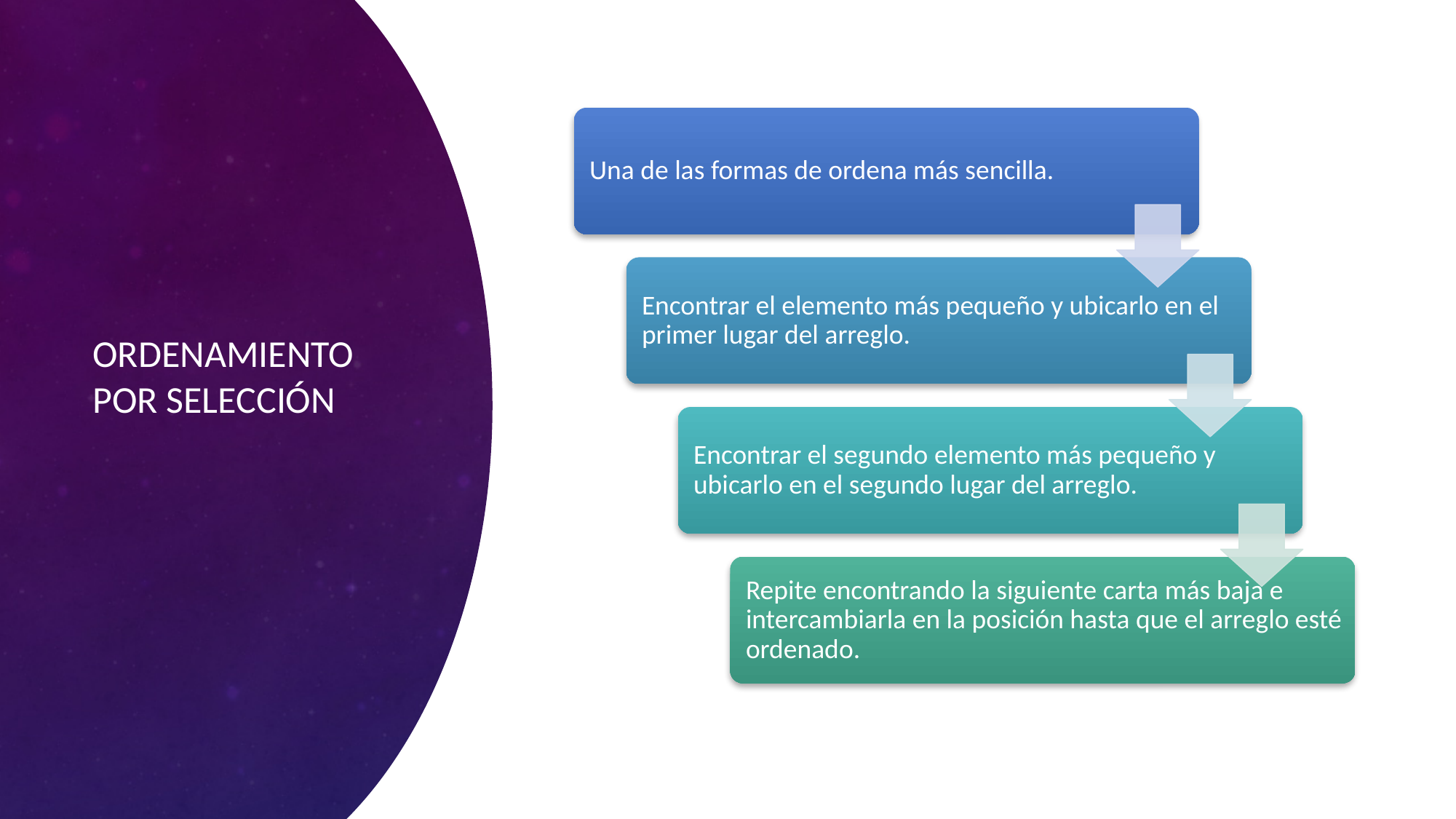

# Ordenamiento por selección
Una de las formas de ordena más sencilla.
Encontrar el elemento más pequeño y ubicarlo en el primer lugar del arreglo.
Encontrar el segundo elemento más pequeño y ubicarlo en el segundo lugar del arreglo.
Repite encontrando la siguiente carta más baja e intercambiarla en la posición hasta que el arreglo esté ordenado.